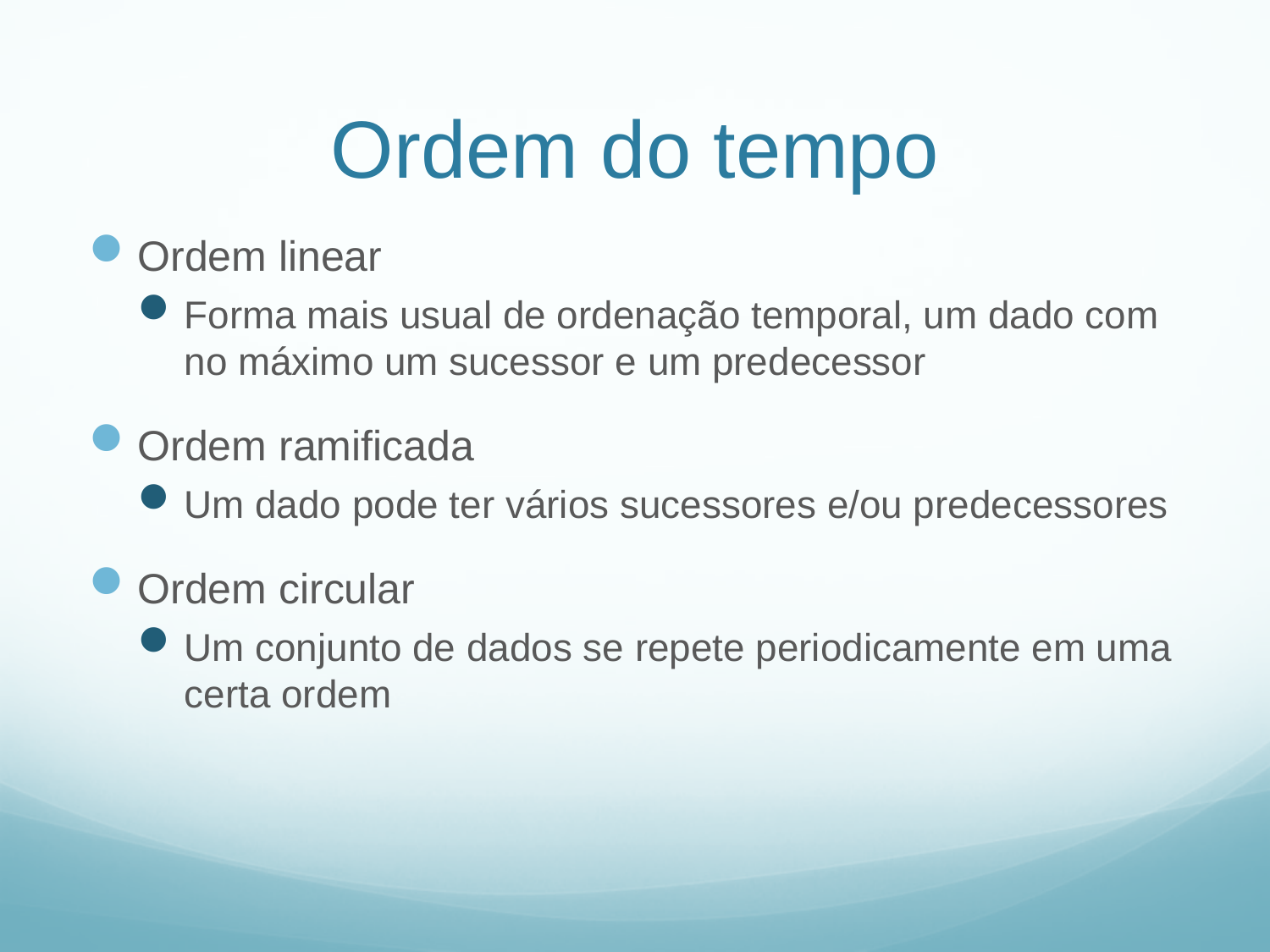

# Ordem do tempo
Ordem linear
Forma mais usual de ordenação temporal, um dado com no máximo um sucessor e um predecessor
Ordem ramificada
Um dado pode ter vários sucessores e/ou predecessores
Ordem circular
Um conjunto de dados se repete periodicamente em uma certa ordem